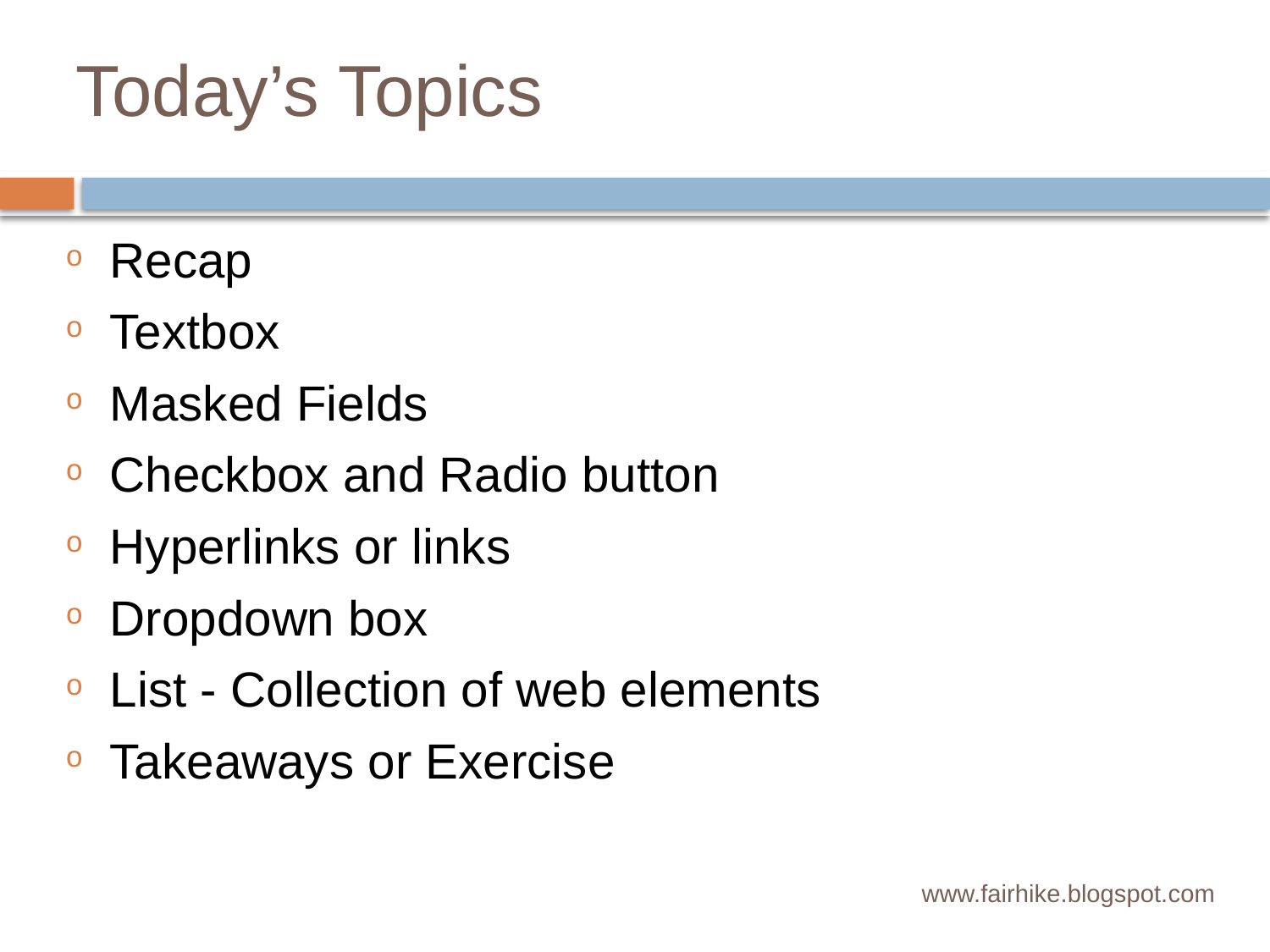

# Today’s Topics
Recap
Textbox
Masked Fields
Checkbox and Radio button
Hyperlinks or links
Dropdown box
List - Collection of web elements
Takeaways or Exercise

www.fairhike.blogspot.com